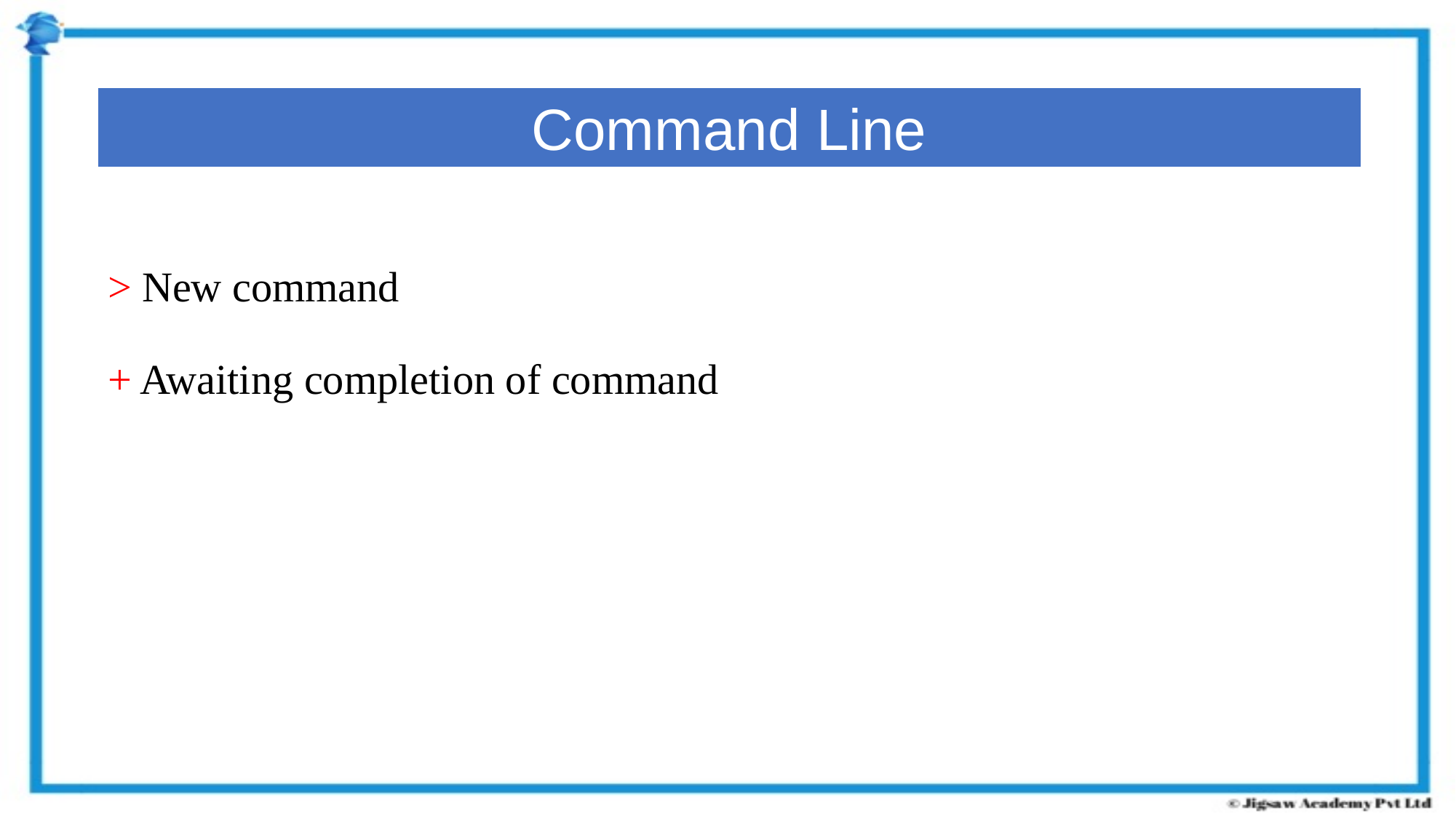

Command Line
> New command
+ Awaiting completion of command